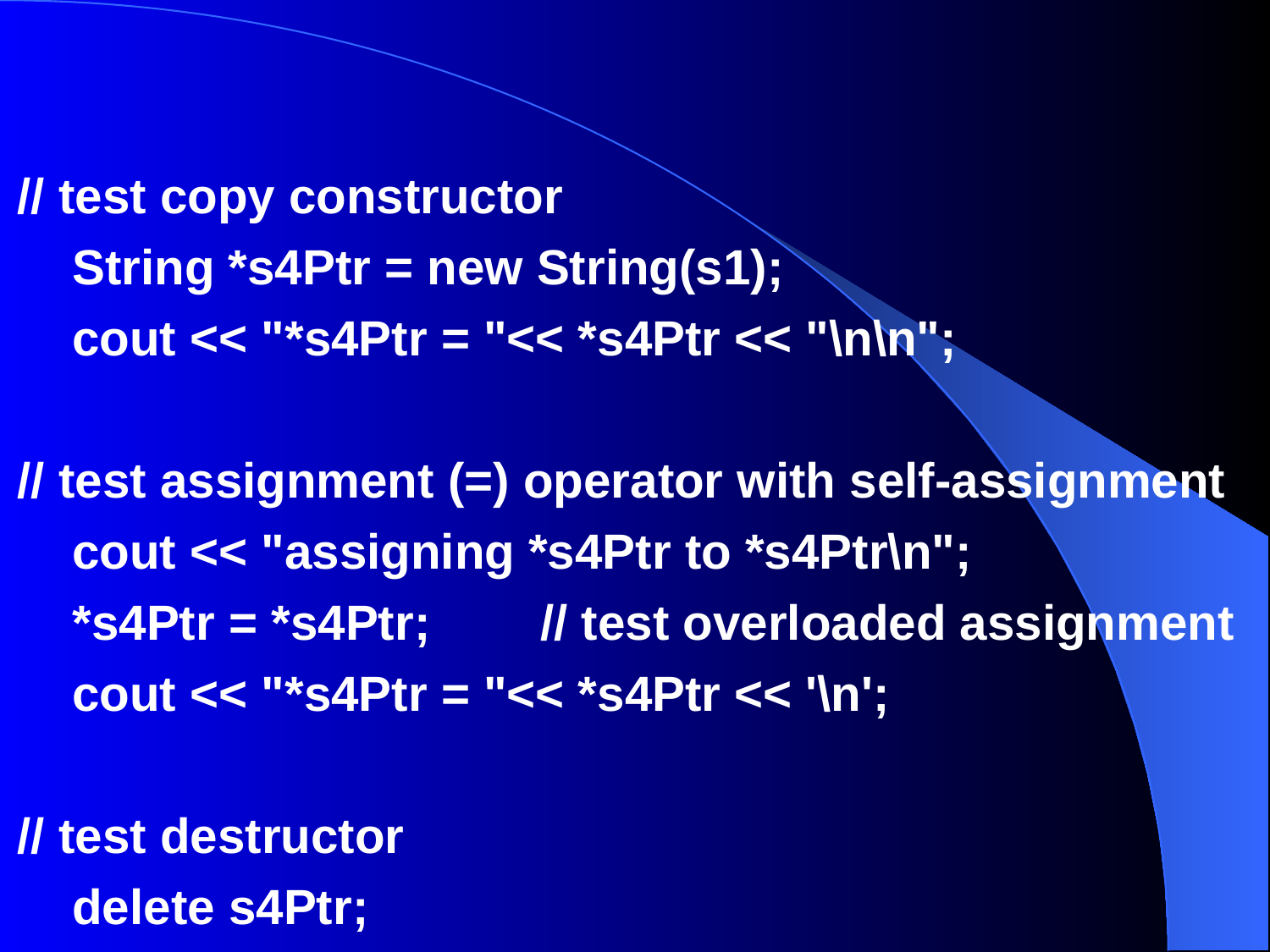

// test copy constructor
    String *s4Ptr = new String(s1);
    cout << "*s4Ptr = "<< *s4Ptr << "\n\n";
// test assignment (=) operator with self-assignment
    cout << "assigning *s4Ptr to *s4Ptr\n";
    *s4Ptr = *s4Ptr;        // test overloaded assignment
    cout << "*s4Ptr = "<< *s4Ptr << '\n';
// test destructor
    delete s4Ptr;